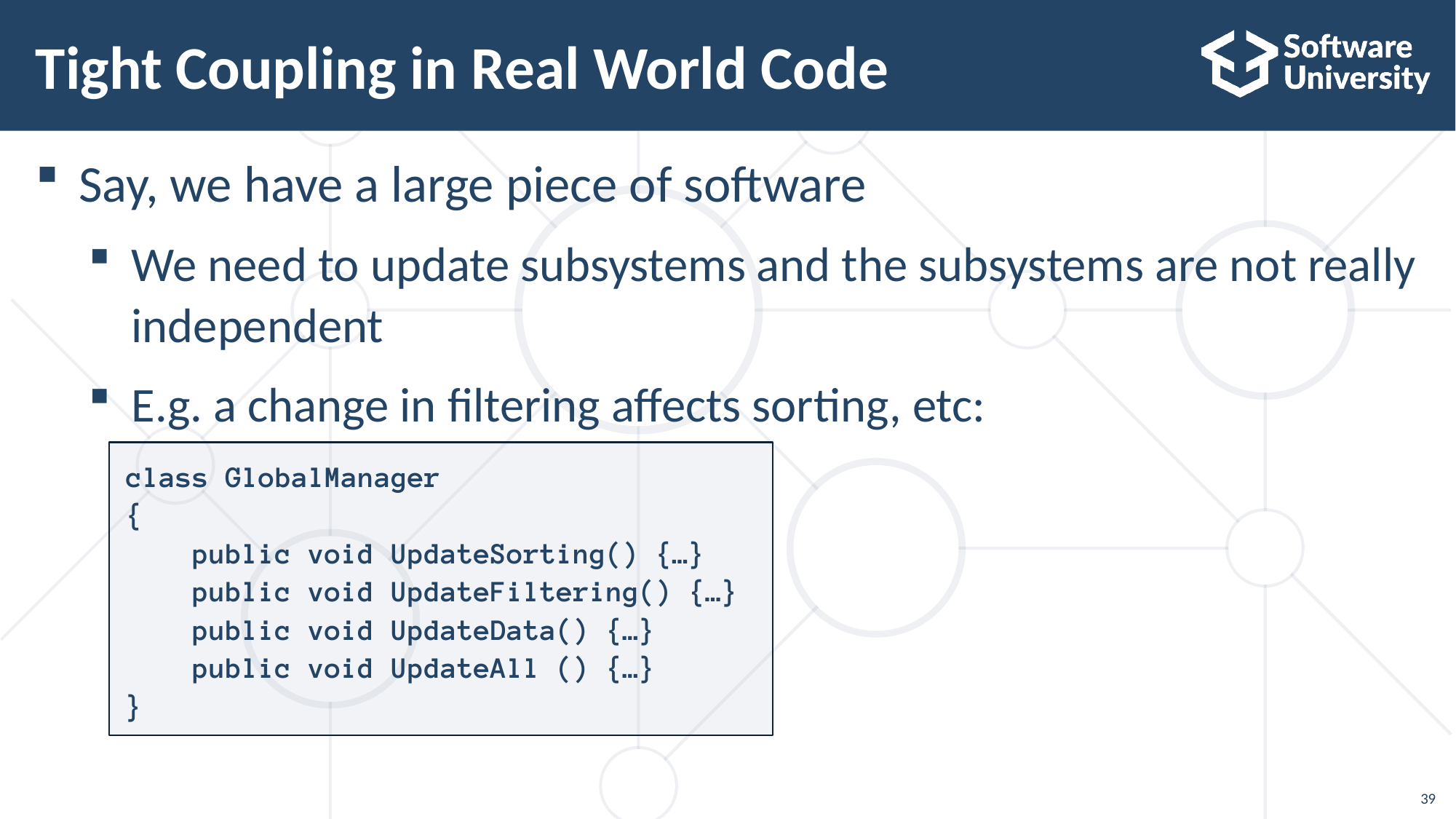

# Tight Coupling in Real World Code
Say, we have a large piece of software
We need to update subsystems and the subsystems are not really independent
E.g. a change in filtering affects sorting, etc:
class GlobalManager
{
    public void UpdateSorting() {…}
    public void UpdateFiltering() {…}
    public void UpdateData() {…}
    public void UpdateAll () {…}
}
39